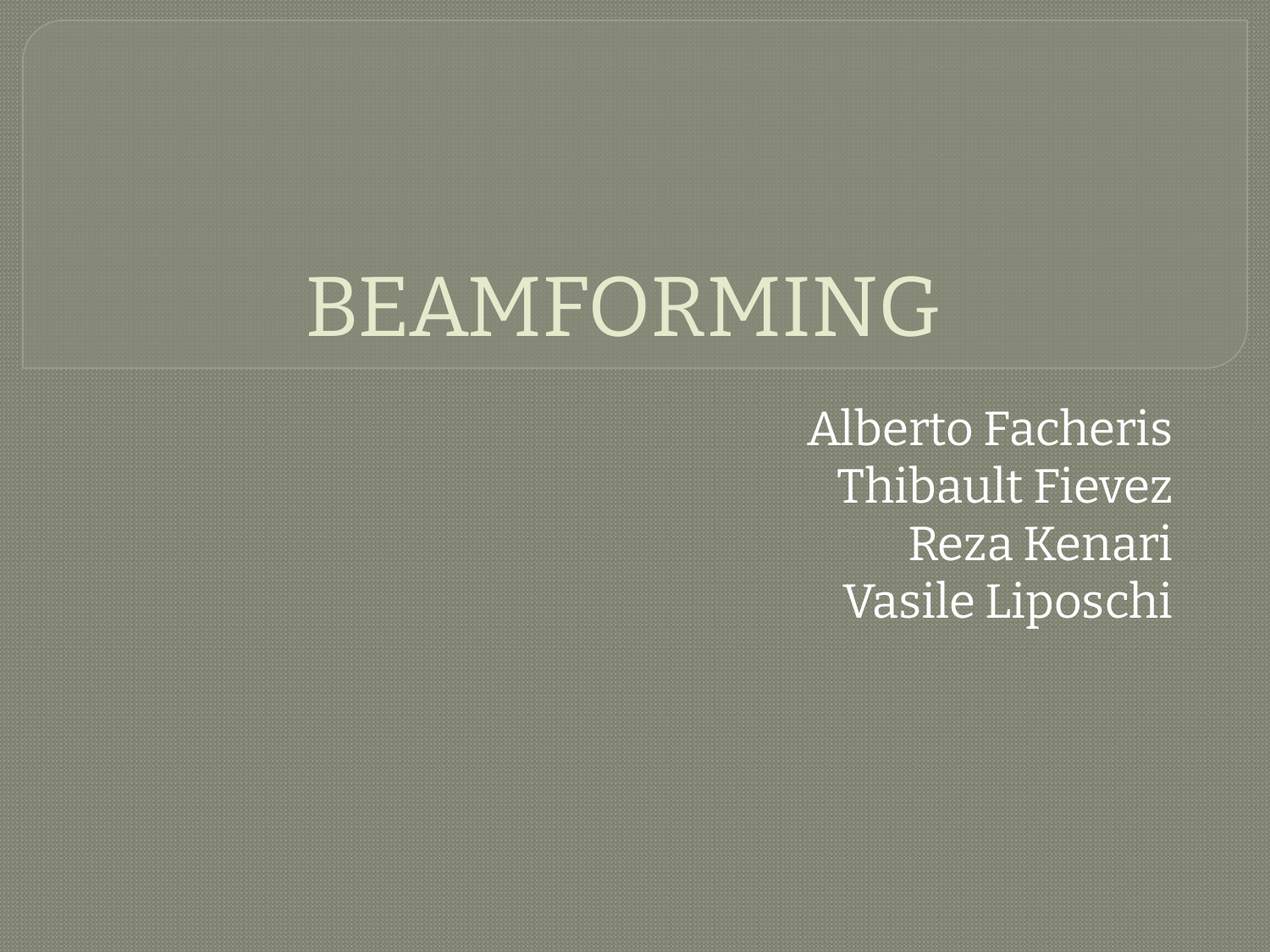

# BEAMFORMING
Alberto Facheris
Thibault Fievez
Reza Kenari
Vasile Liposchi